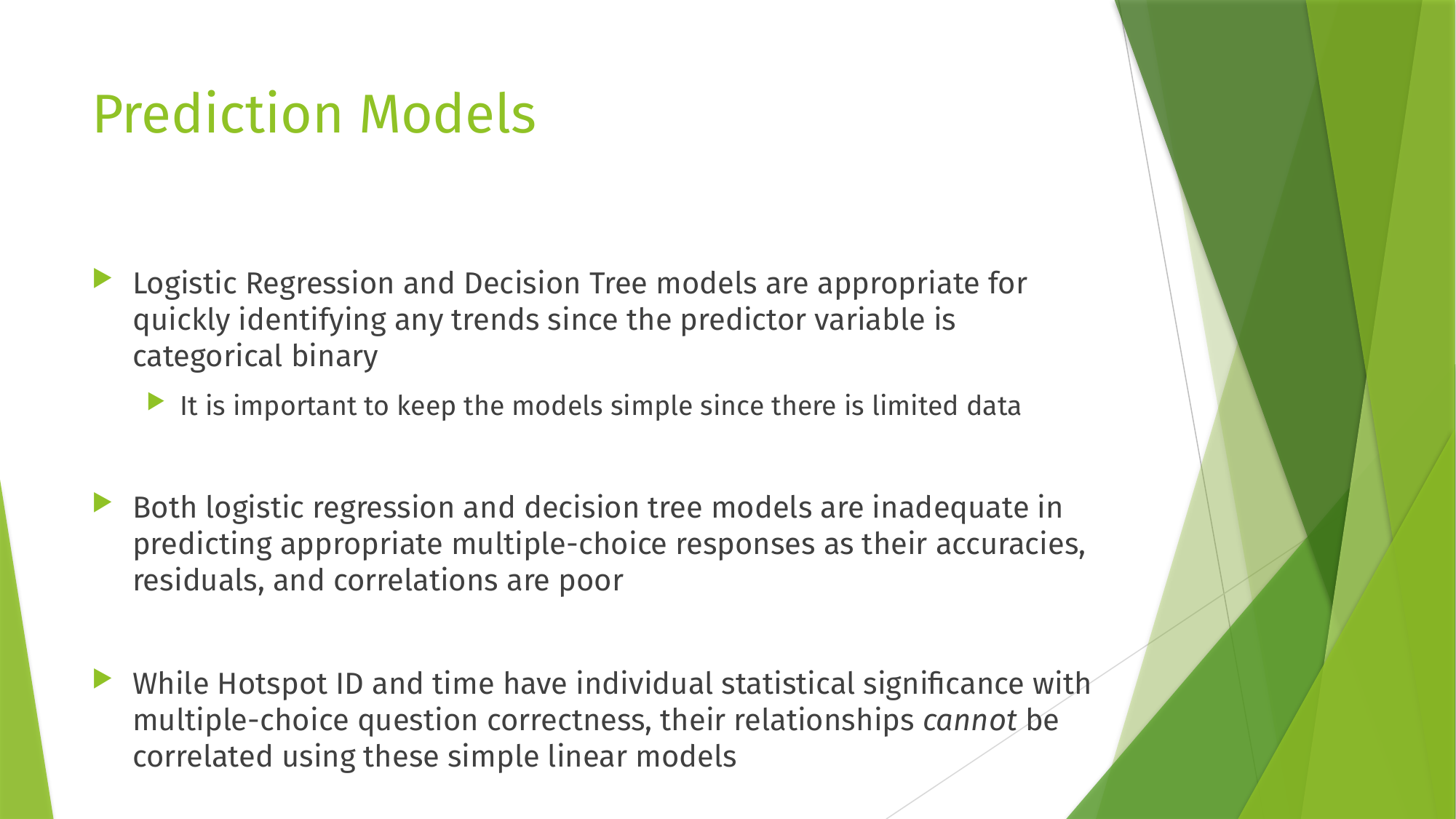

# Prediction Models
Logistic Regression and Decision Tree models are appropriate for quickly identifying any trends since the predictor variable is categorical binary
It is important to keep the models simple since there is limited data

Both logistic regression and decision tree models are inadequate in predicting appropriate multiple-choice responses as their accuracies, residuals, and correlations are poor

While Hotspot ID and time have individual statistical significance with multiple-choice question correctness, their relationships cannot be correlated using these simple linear models